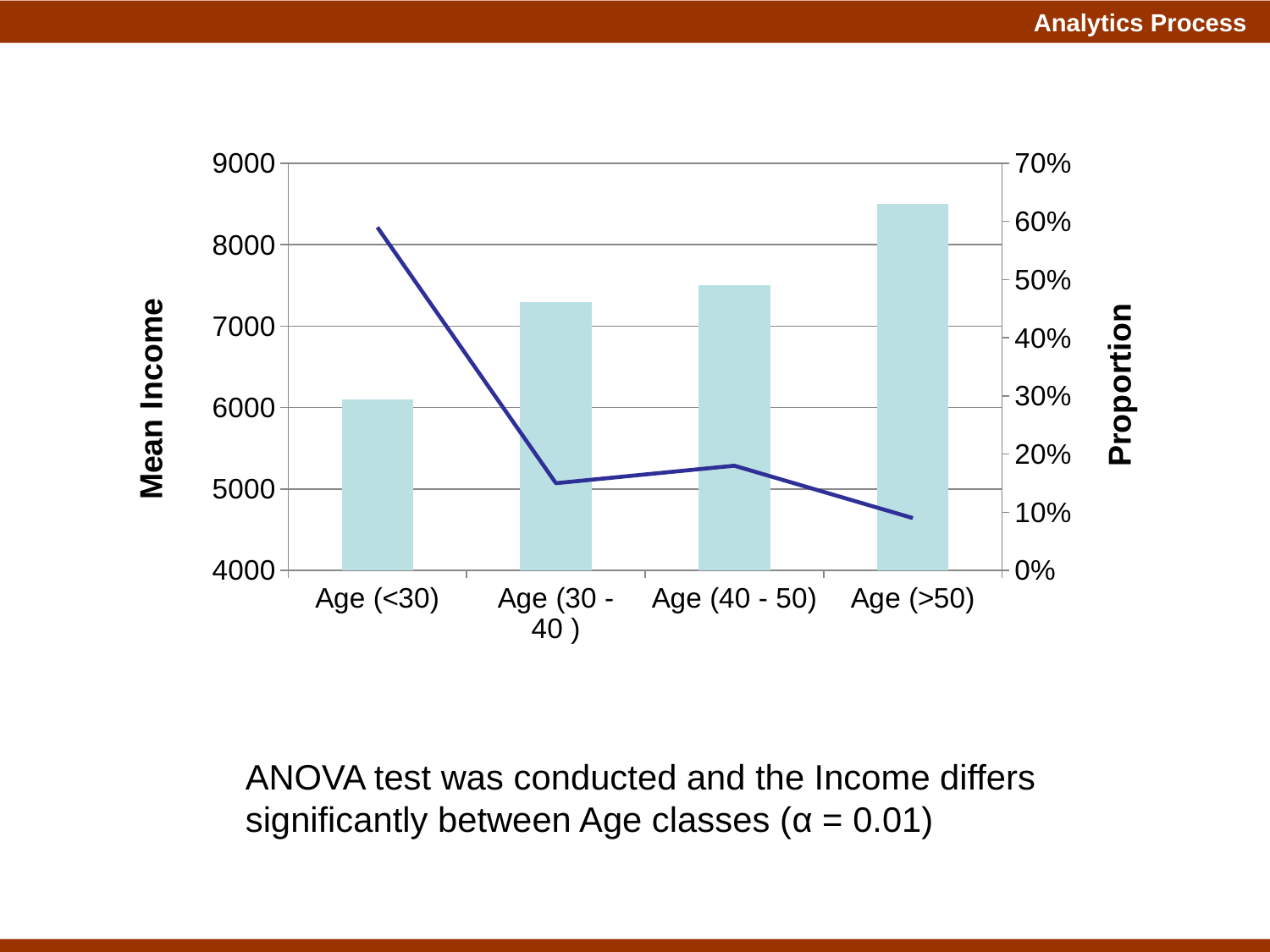

Analysis of Variance

### Chart

| Category | Series 1 | Series 2 |
|---|---|---|
| Age (<30) | 6100.0 | 0.59 |
| Age (30 - 40 ) | 7300.0 | 0.15 |
| Age (40 - 50) | 7500.0 | 0.18 |
| Age (>50) | 8500.0 | 0.09 |
ANOVA test was conducted and the Income differs significantly between Age classes (α = 0.01)